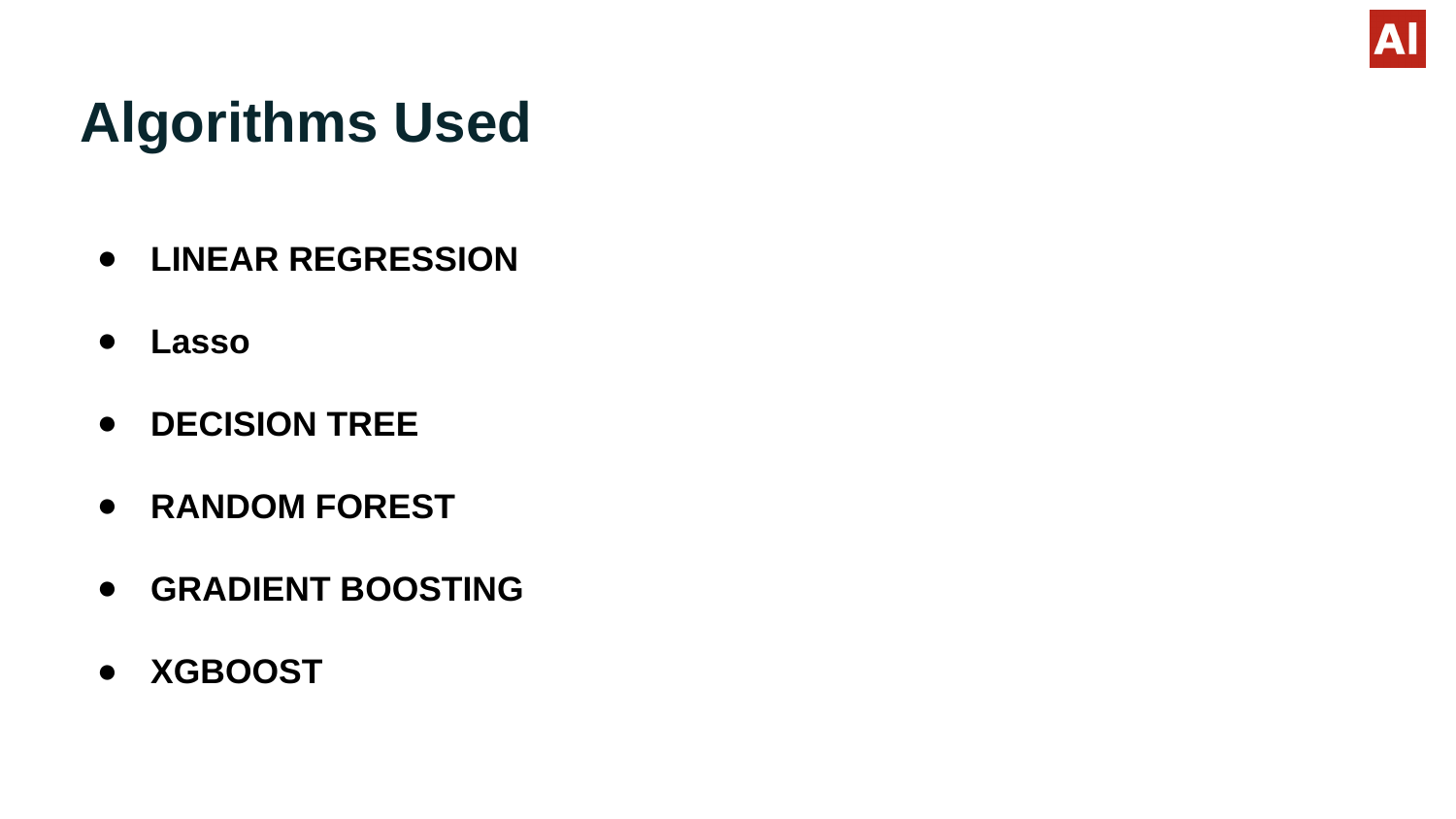

# Algorithms Used
LINEAR REGRESSION
Lasso
DECISION TREE
RANDOM FOREST
GRADIENT BOOSTING
XGBOOST